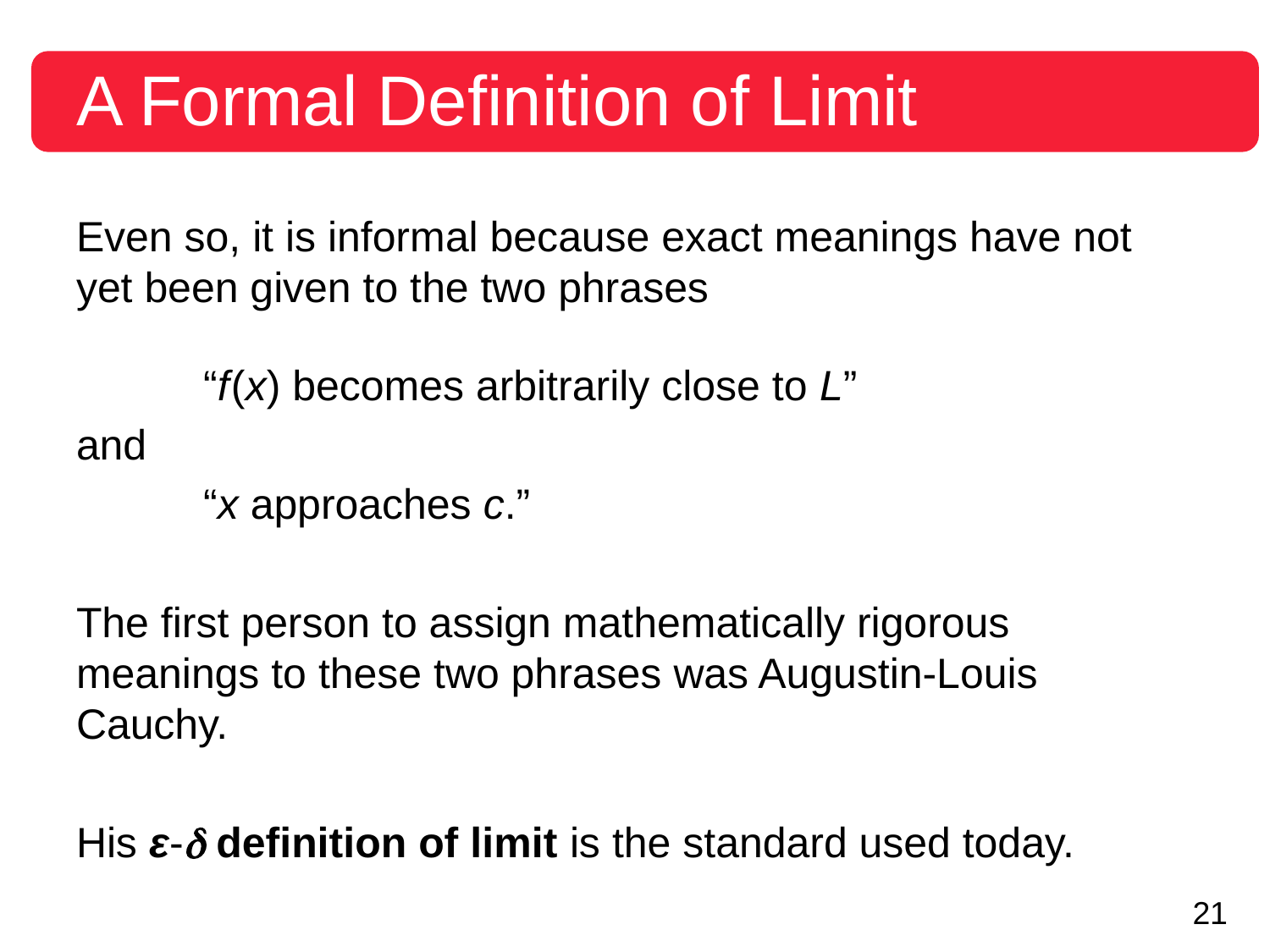

# A Formal Definition of Limit
Even so, it is informal because exact meanings have not yet been given to the two phrases

	“f (x) becomes arbitrarily close to L”
and
	“x approaches c.”

The first person to assign mathematically rigorous meanings to these two phrases was Augustin-Louis Cauchy.

His ε-δ definition of limit is the standard used today.